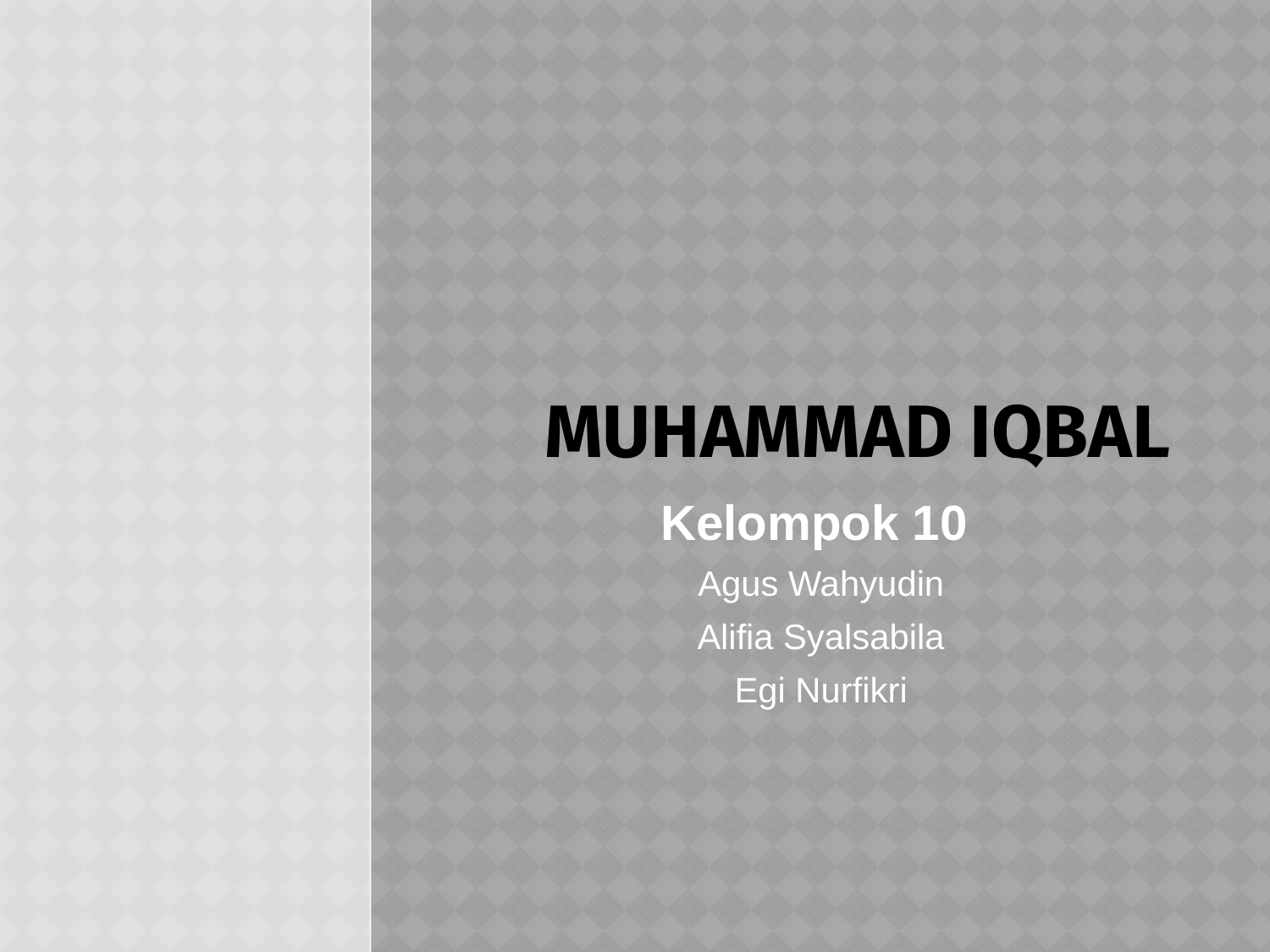

# Muhammad Iqbal
Kelompok 10
Agus Wahyudin
Alifia Syalsabila
Egi Nurfikri